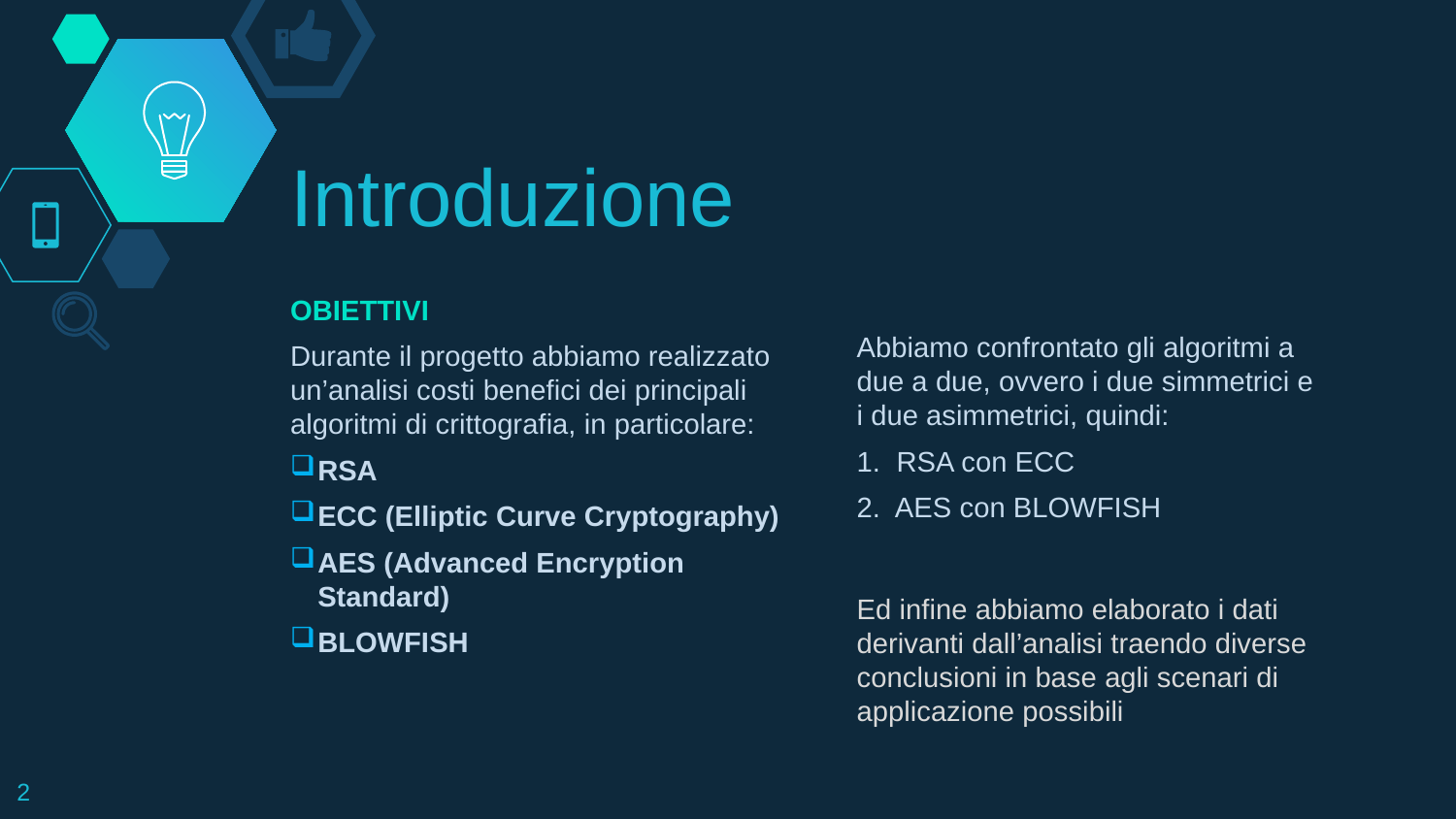

# Introduzione
OBIETTIVI
Durante il progetto abbiamo realizzato un’analisi costi benefici dei principali algoritmi di crittografia, in particolare:
RSA
ECC (Elliptic Curve Cryptography)
AES (Advanced Encryption Standard)
BLOWFISH

Abbiamo confrontato gli algoritmi a due a due, ovvero i due simmetrici e i due asimmetrici, quindi:
1.  RSA con ECC
2.  AES con BLOWFISH

Ed infine abbiamo elaborato i dati derivanti dall’analisi traendo diverse conclusioni in base agli scenari di applicazione possibili
2